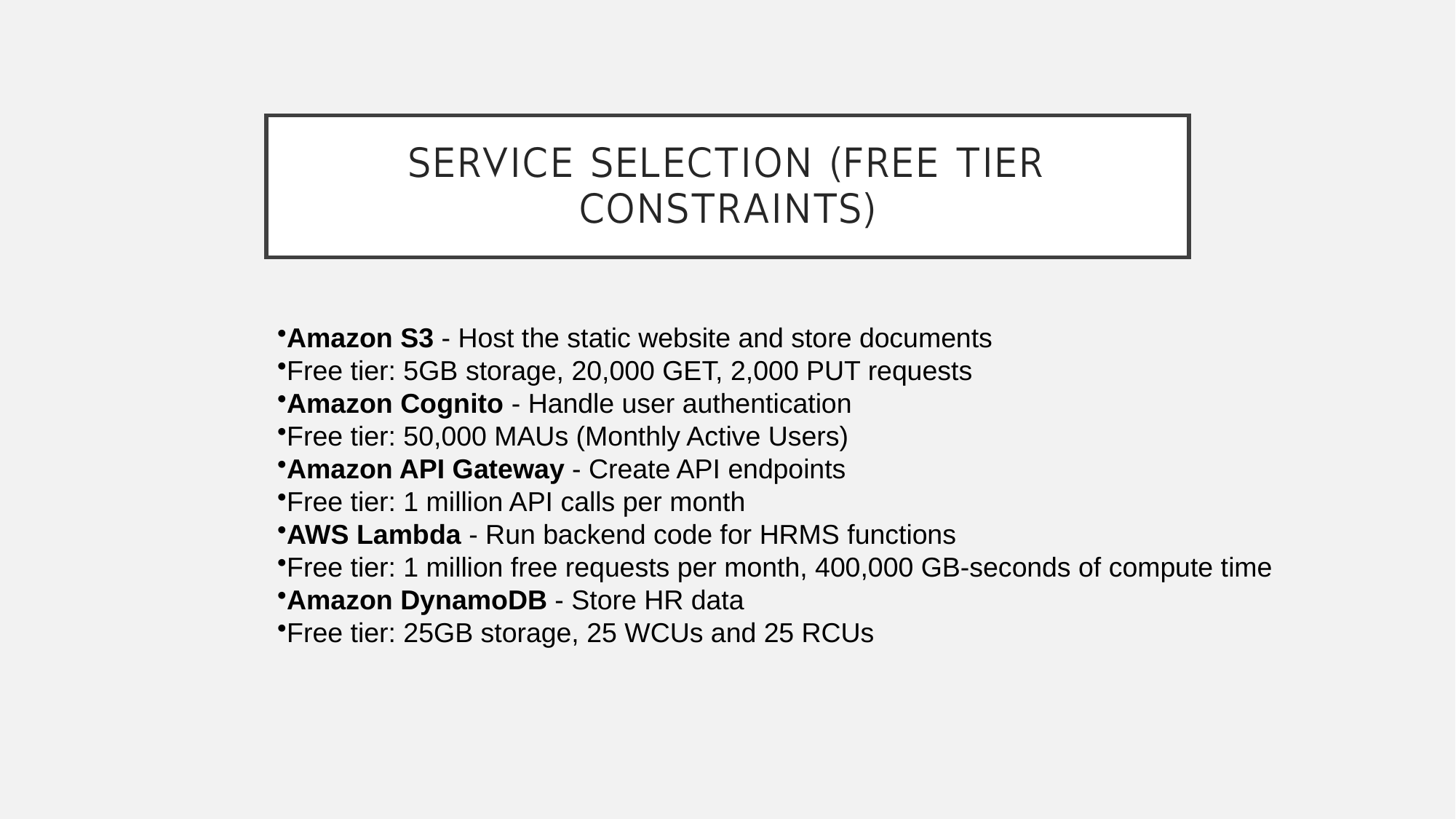

# Service selection (free tier constraints)
Amazon S3 - Host the static website and store documents
Free tier: 5GB storage, 20,000 GET, 2,000 PUT requests
Amazon Cognito - Handle user authentication
Free tier: 50,000 MAUs (Monthly Active Users)
Amazon API Gateway - Create API endpoints
Free tier: 1 million API calls per month
AWS Lambda - Run backend code for HRMS functions
Free tier: 1 million free requests per month, 400,000 GB-seconds of compute time
Amazon DynamoDB - Store HR data
Free tier: 25GB storage, 25 WCUs and 25 RCUs